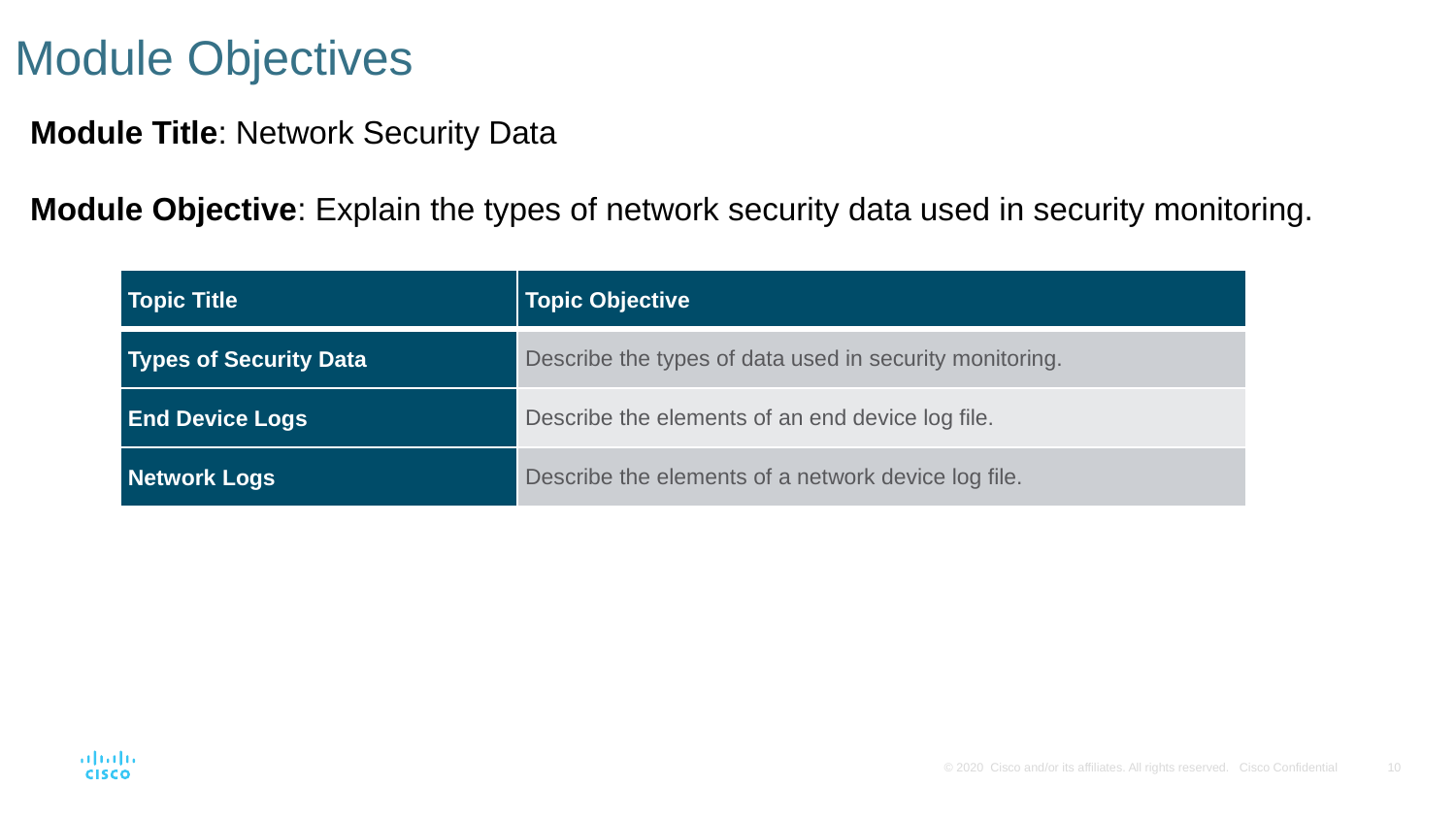

# Module Objectives
Module Title: Network Security Data

Module Objective: Explain the types of network security data used in security monitoring.

| Topic Title | Topic Objective |
| --- | --- |
| Types of Security Data | Describe the types of data used in security monitoring. |
| End Device Logs | Describe the elements of an end device log file. |
| Network Logs | Describe the elements of a network device log file. |